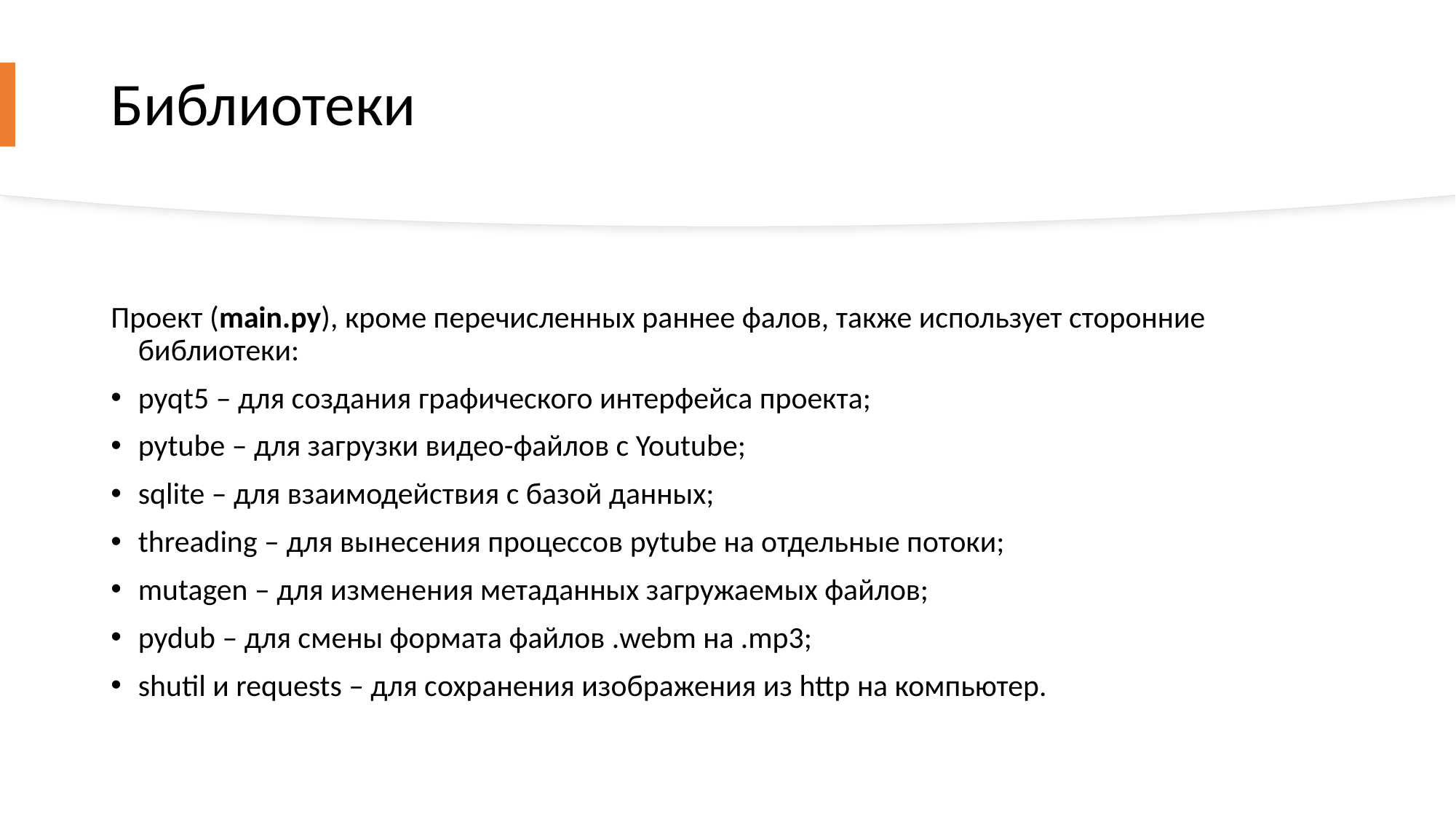

# Библиотеки

Проект (main.py), кроме перечисленных раннее фалов, также использует сторонние библиотеки:
pyqt5 – для создания графического интерфейса проекта;
pytube – для загрузки видео-файлов с Youtube;
sqlite – для взаимодействия с базой данных;
threading – для вынесения процессов pytube на отдельные потоки;
mutagen – для изменения метаданных загружаемых файлов;
pydub – для смены формата файлов .webm на .mp3;
shutil и requests – для сохранения изображения из http на компьютер.